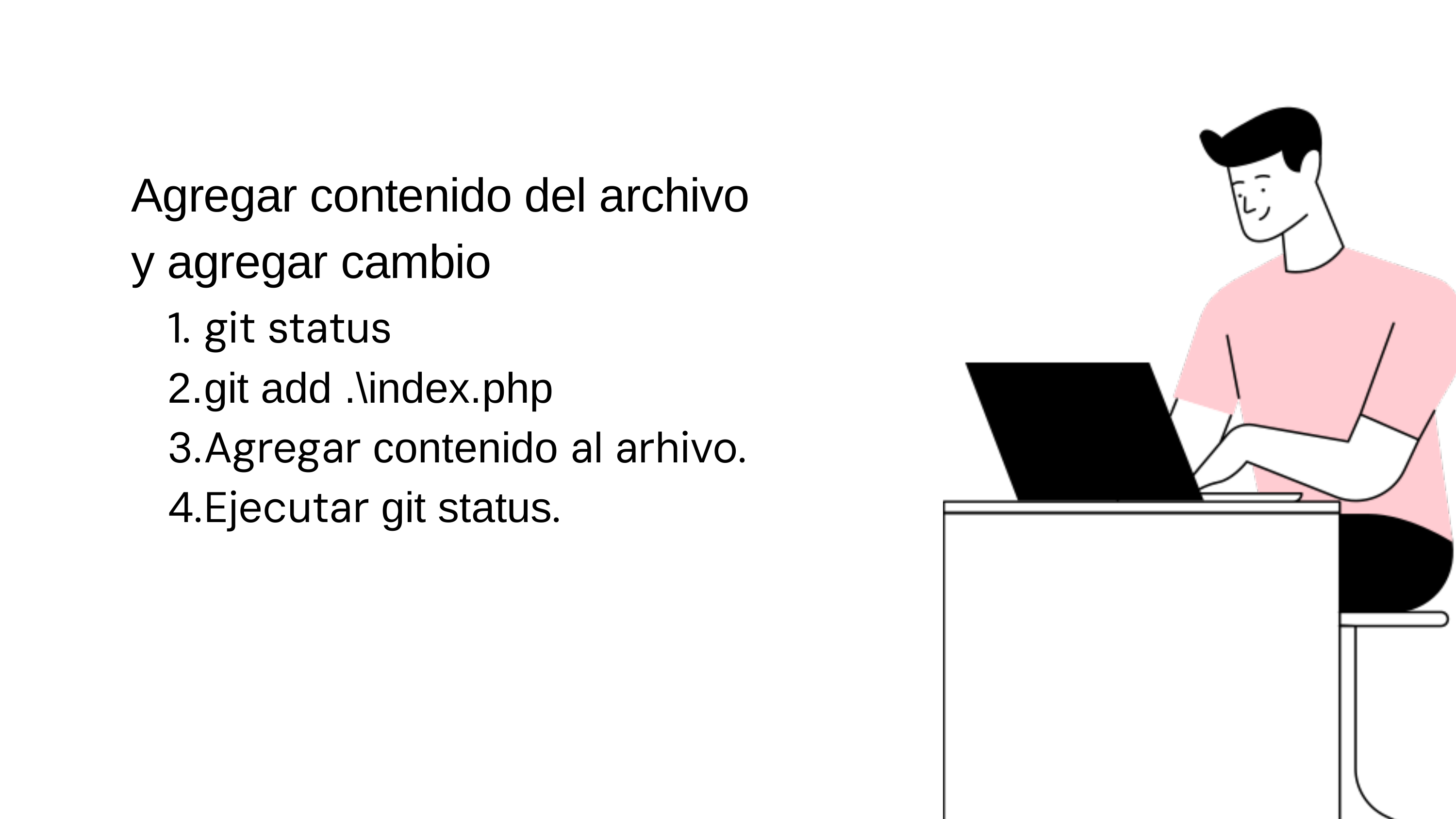

Agregar contenido del archivo y agregar cambio
git status
git add .\index.php
Agregar contenido al arhivo.
Ejecutar git status.